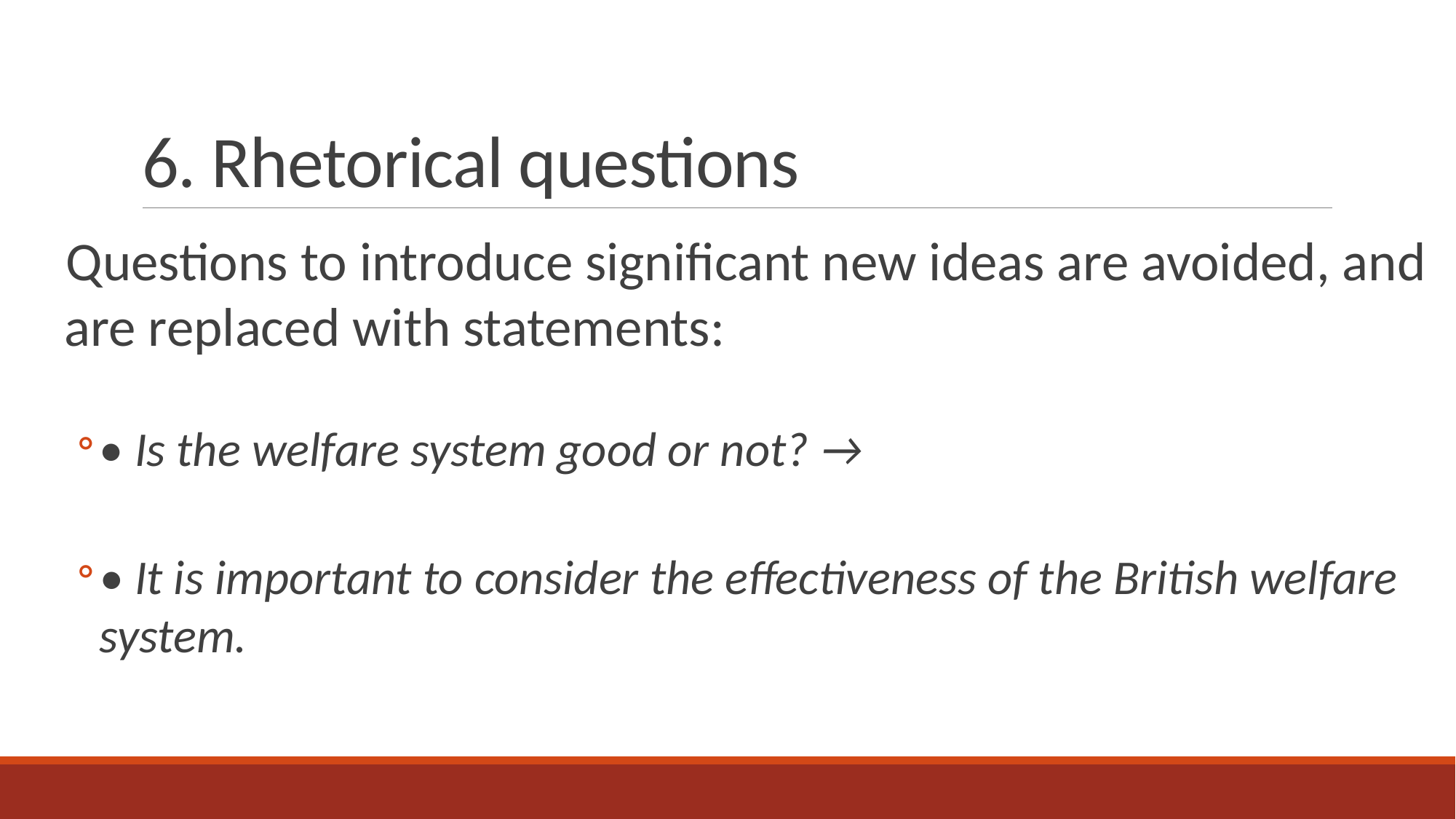

# 6. Rhetorical questions
Questions to introduce significant new ideas are avoided, and are replaced with statements:

• Is the welfare system good or not? →

• It is important to consider the effectiveness of the British welfare system.